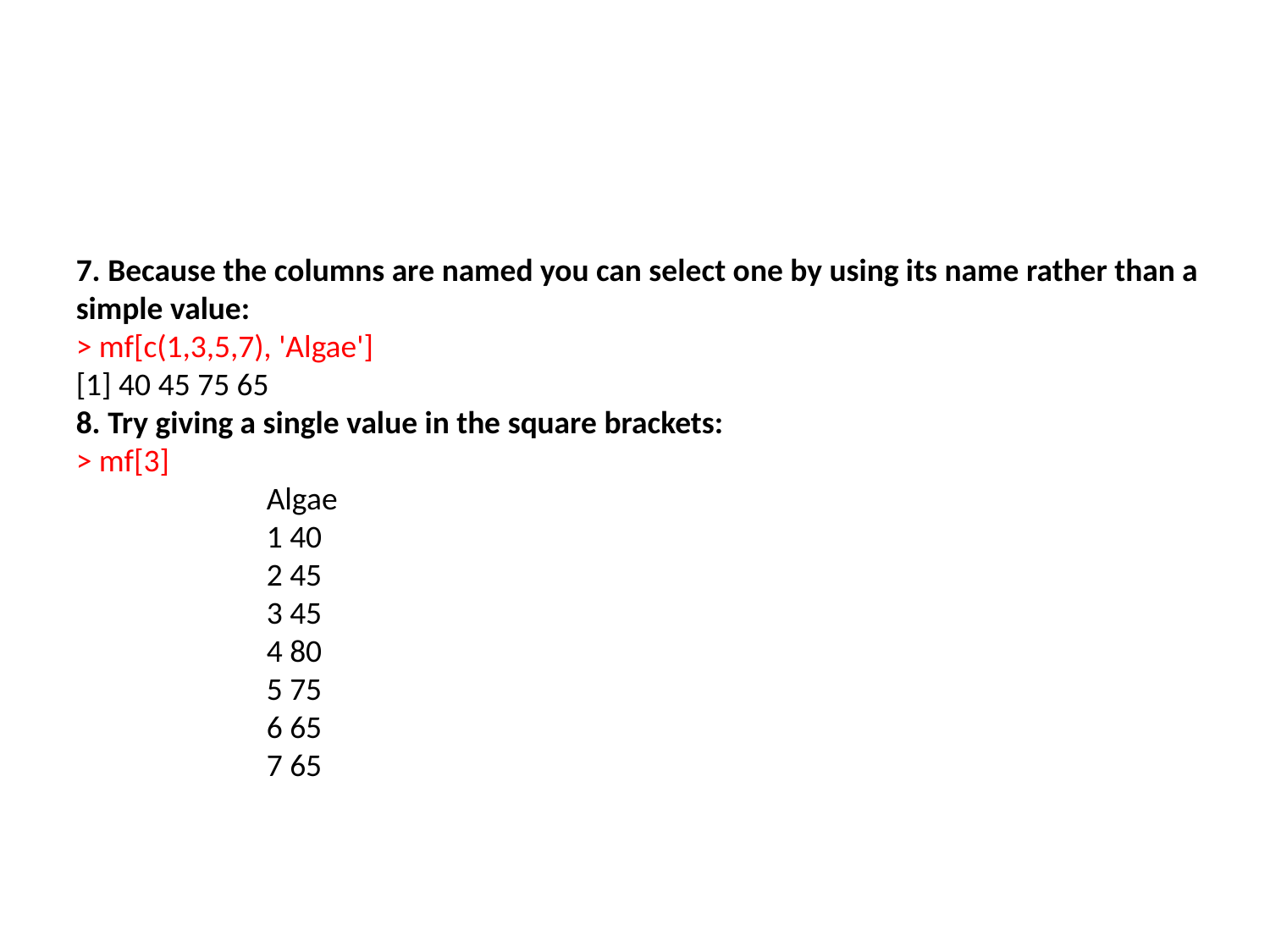

#
7. Because the columns are named you can select one by using its name rather than a simple value:
> mf[c(1,3,5,7), 'Algae']
[1] 40 45 75 65
8. Try giving a single value in the square brackets:
> mf[3]
Algae
1 40
2 45
3 45
4 80
5 75
6 65
7 65